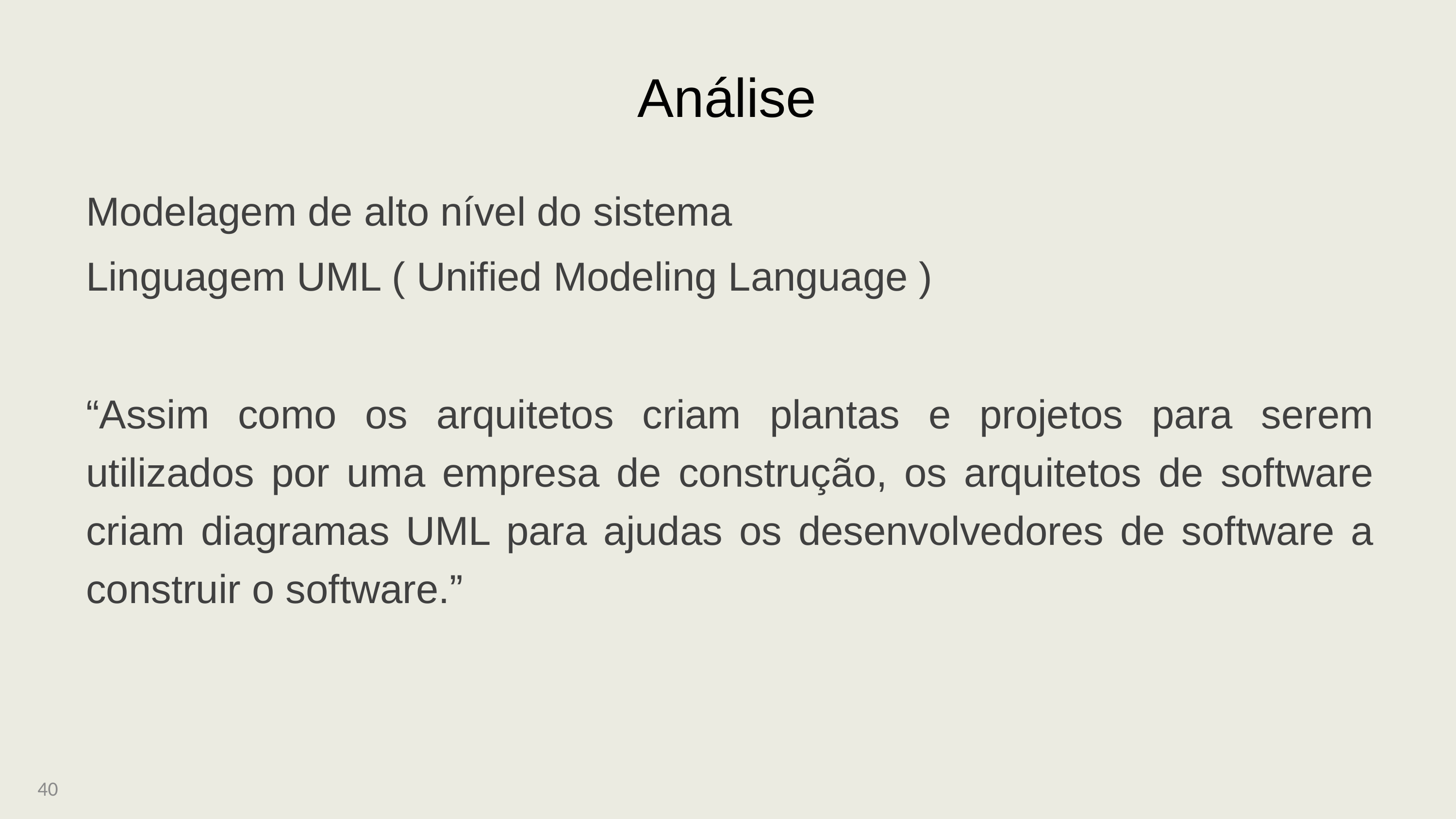

Análise
Modelagem de alto nível do sistema
Linguagem UML ( Unified Modeling Language )
“Assim como os arquitetos criam plantas e projetos para serem utilizados por uma empresa de construção, os arquitetos de software criam diagramas UML para ajudas os desenvolvedores de software a construir o software.”
40